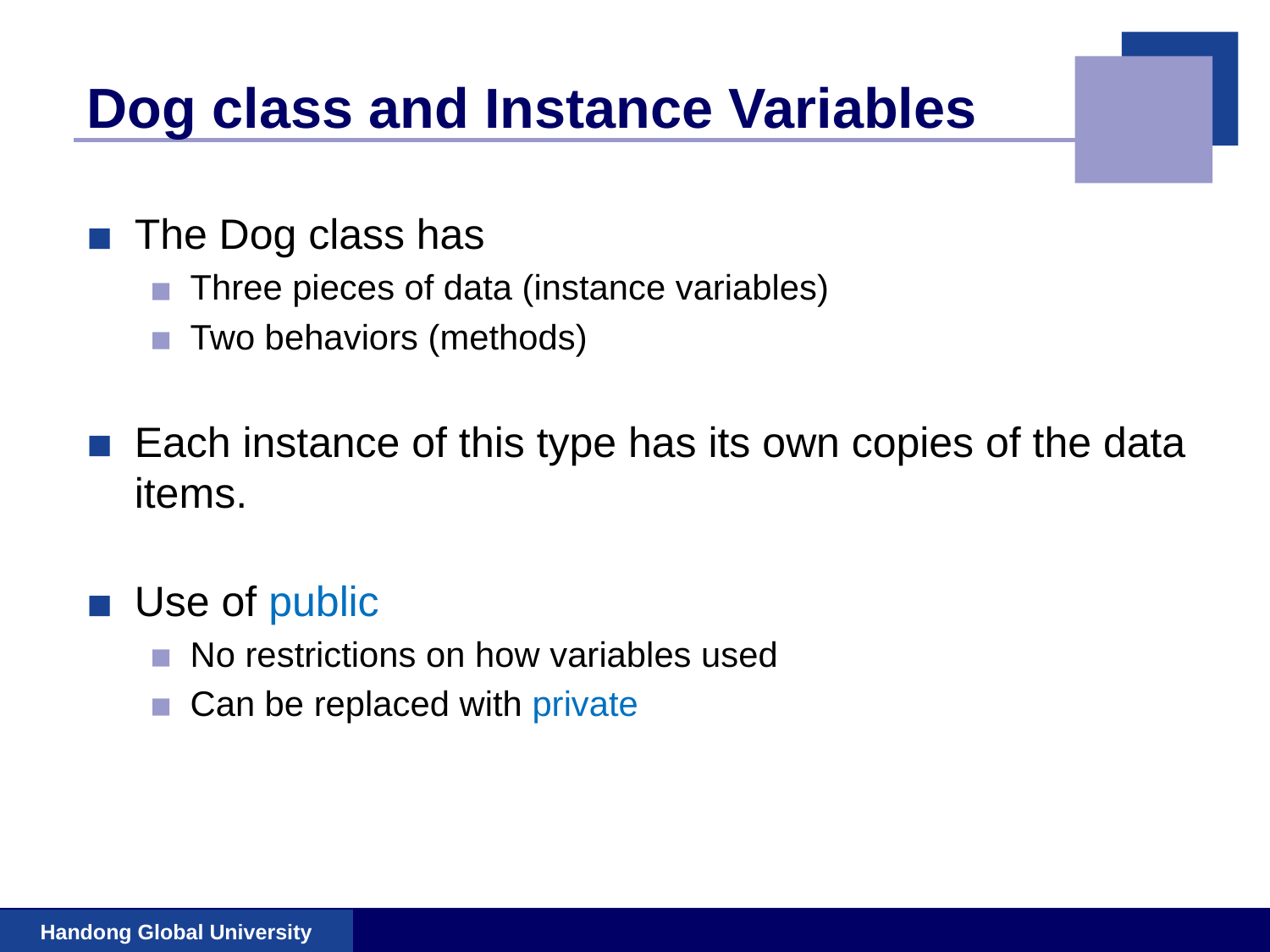

# Dog class and Instance Variables
The Dog class has
Three pieces of data (instance variables)
Two behaviors (methods)

Each instance of this type has its own copies of the data items.

Use of public
No restrictions on how variables used
Can be replaced with private